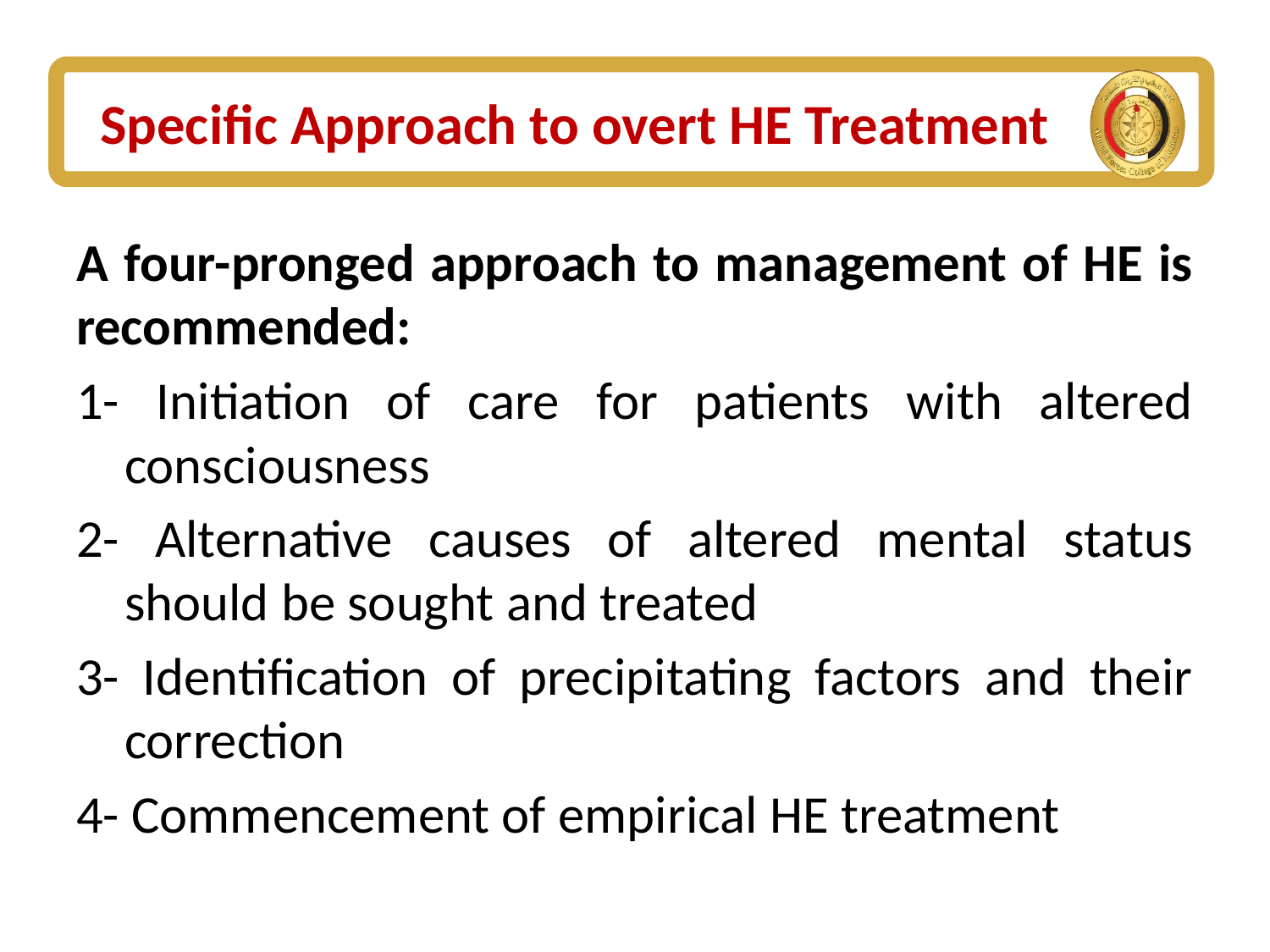

# Specific Approach to overt HE Treatment
A four-pronged approach to management of HE is recommended:
1- Initiation of care for patients with altered consciousness
2- Alternative causes of altered mental status should be sought and treated
3- Identification of precipitating factors and their correction
4- Commencement of empirical HE treatment